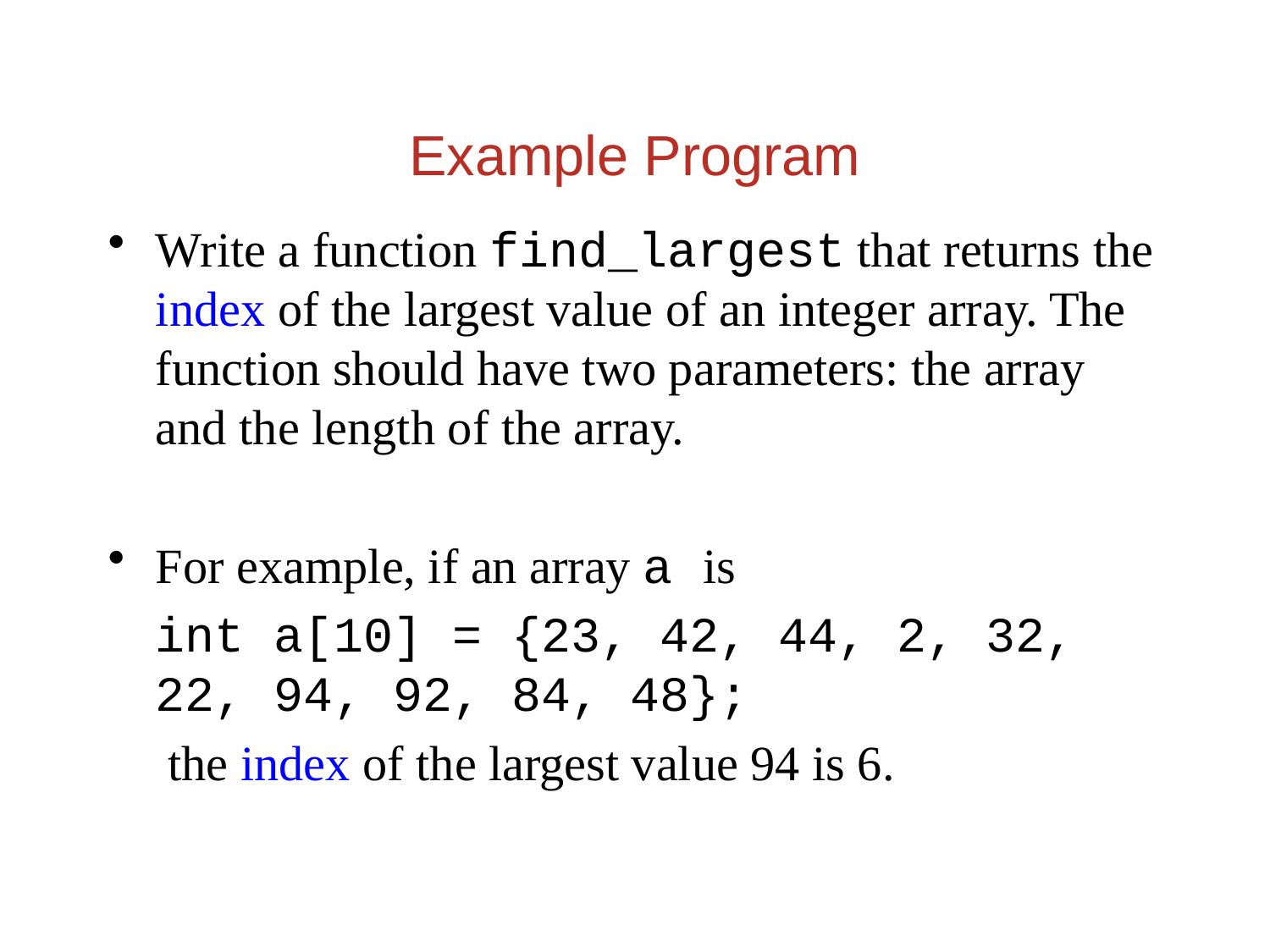

Example Program
Write a function find_largest that returns the index of the largest value of an integer array. The function should have two parameters: the array and the length of the array.

For example, if an array a is
	int a[10] = {23, 42, 44, 2, 32, 22, 94, 92, 84, 48};
	 the index of the largest value 94 is 6.